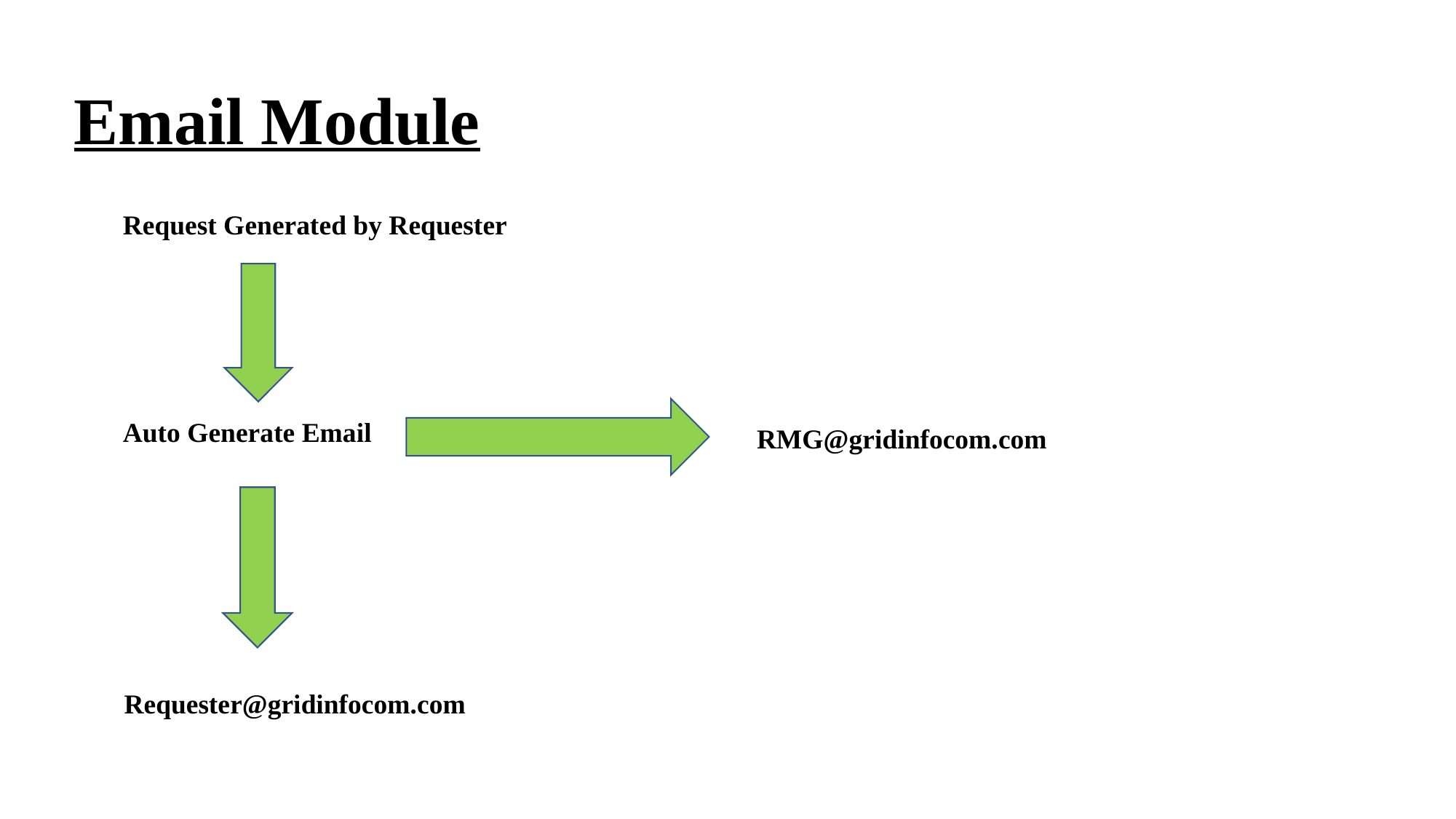

# Email Module
Request Generated by Requester

Auto Generate Email
RMG@gridinfocom.com

Requester@gridinfocom.com